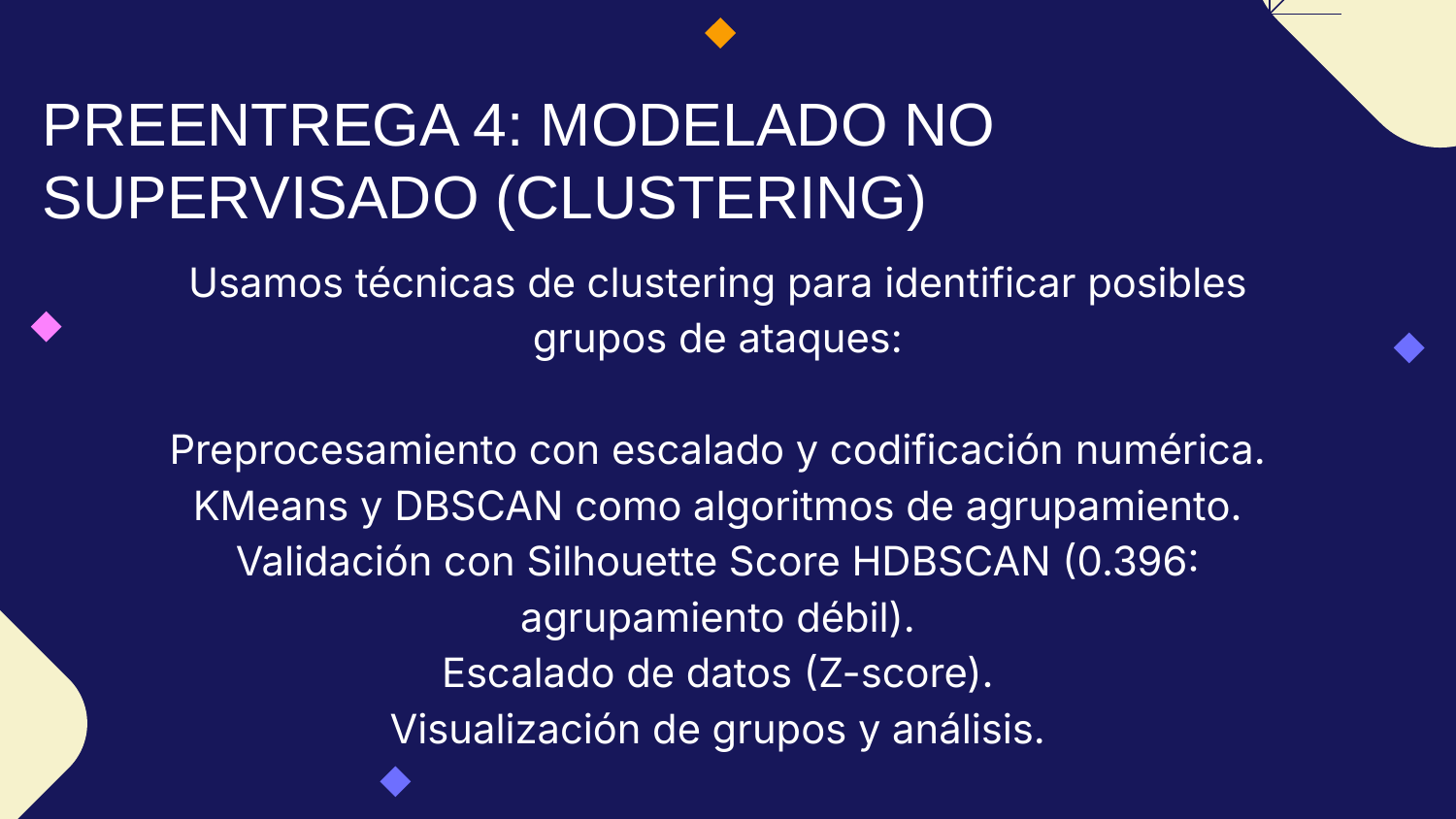

# PREENTREGA 4: MODELADO NO SUPERVISADO (CLUSTERING)

Usamos técnicas de clustering para identificar posibles grupos de ataques:

Preprocesamiento con escalado y codificación numérica.
KMeans y DBSCAN como algoritmos de agrupamiento.
Validación con Silhouette Score HDBSCAN (0.396: agrupamiento débil).
Escalado de datos (Z-score).
Visualización de grupos y análisis.